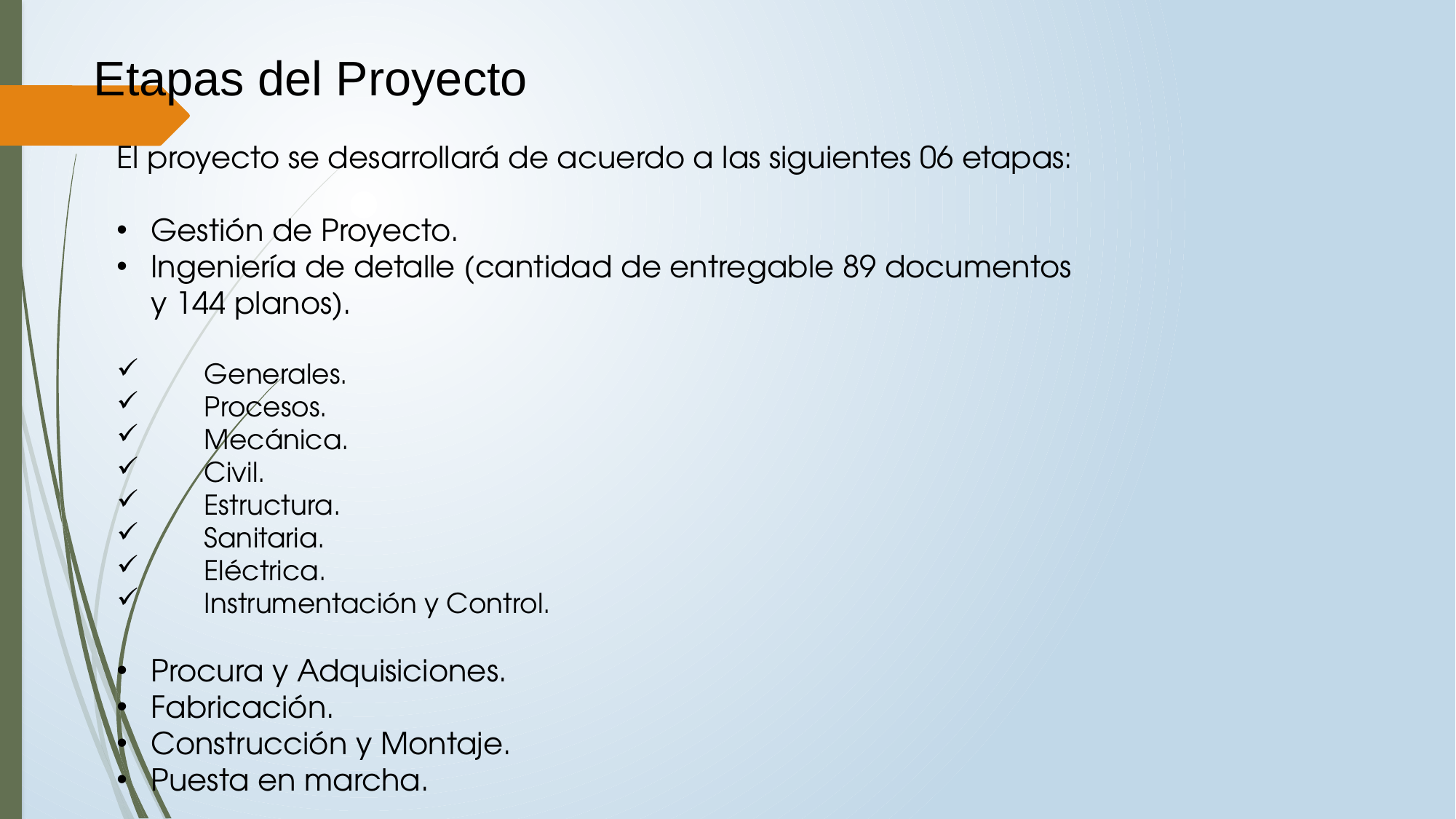

Etapas del Proyecto
El proyecto se desarrollará de acuerdo a las siguientes 06 etapas:

Gestión de Proyecto.
Ingeniería de detalle (cantidad de entregable 89 documentos y 144 planos).

       Generales.
       Procesos.
       Mecánica.
       Civil.
       Estructura.
       Sanitaria.
       Eléctrica.
       Instrumentación y Control.

Procura y Adquisiciones.
Fabricación.
Construcción y Montaje.
Puesta en marcha.